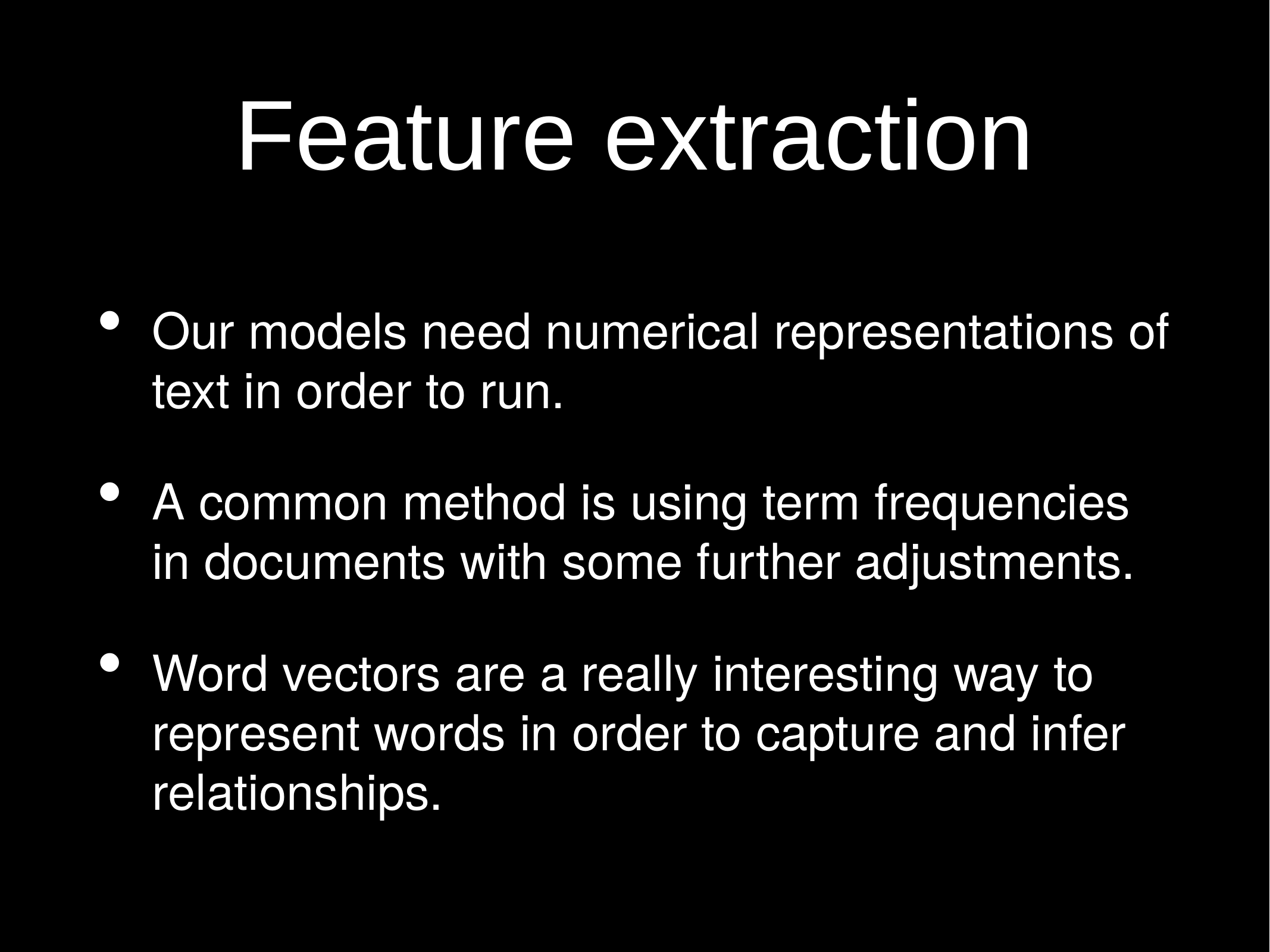

# Feature extraction
Our models need numerical representations of text in order to run.
A common method is using term frequencies in documents with some further adjustments.
Word vectors are a really interesting way to represent words in order to capture and infer relationships.